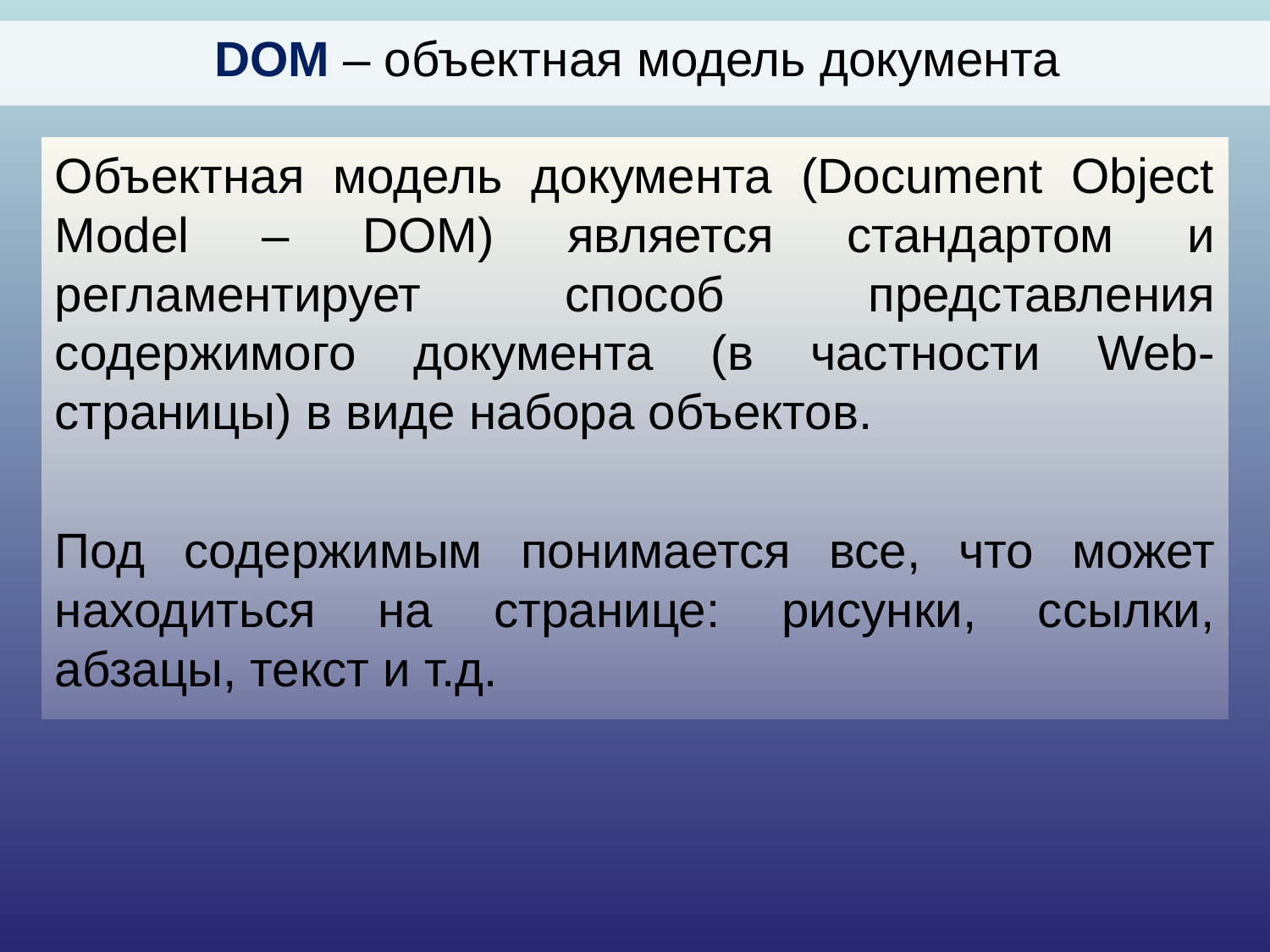

DOM – объектная модель документа
Объектная модель документа (Document Object Model – DOM) является стандартом и регламентирует способ представления содержимого документа (в частности Web-страницы) в виде набора объектов.

Под содержимым понимается все, что может находиться на странице: рисунки, ссылки, абзацы, текст и т.д.